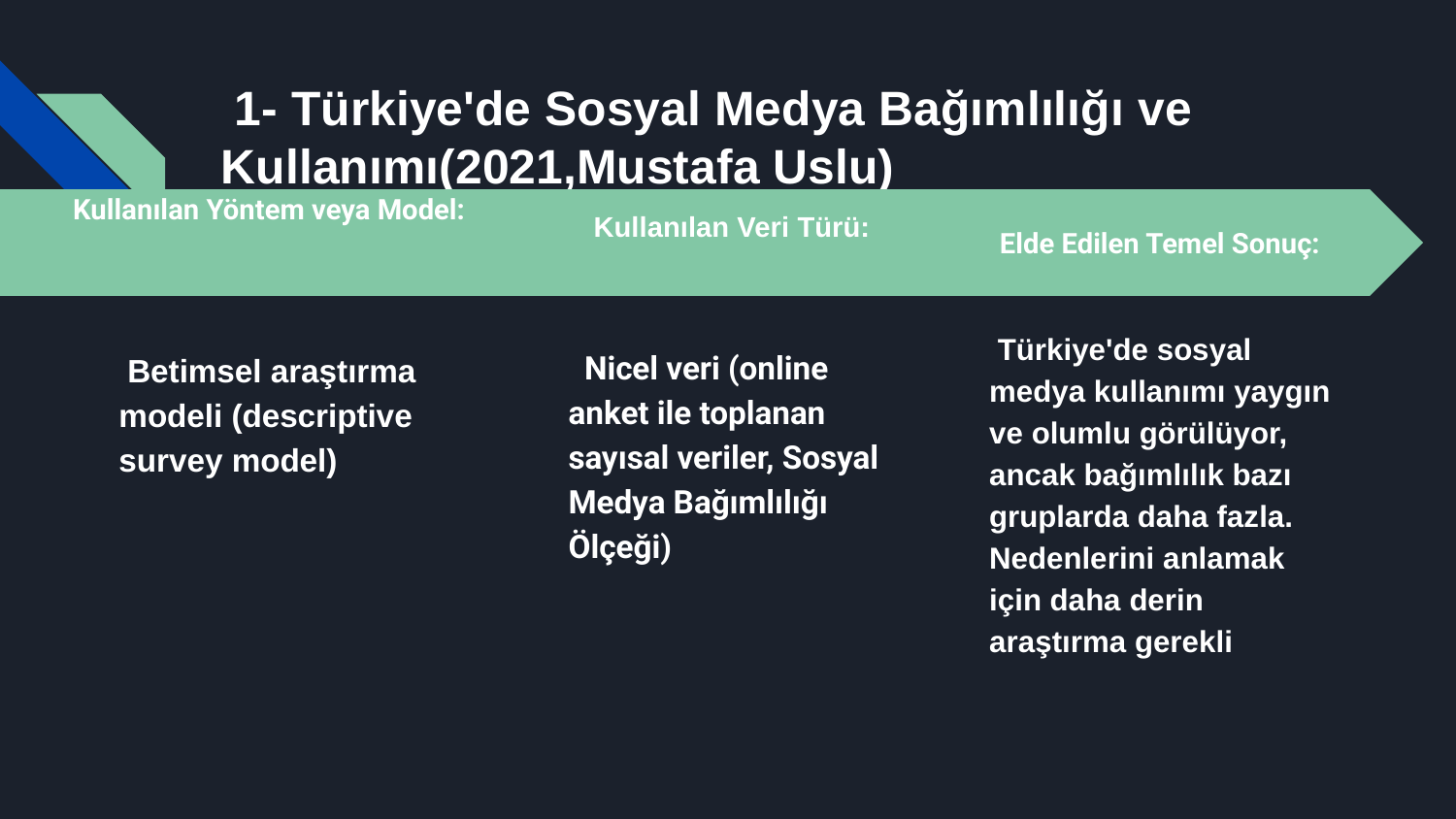

# 1- Türkiye'de Sosyal Medya Bağımlılığı ve Kullanımı(2021,Mustafa Uslu)

Kullanılan Veri Türü:

  Nicel veri (online anket ile toplanan sayısal veriler, Sosyal Medya Bağımlılığı Ölçeği)

Elde Edilen Temel Sonuç:

 Türkiye'de sosyal medya kullanımı yaygın ve olumlu görülüyor, ancak bağımlılık bazı gruplarda daha fazla. Nedenlerini anlamak için daha derin araştırma gerekli

Kullanılan Yöntem veya Model:

 Betimsel araştırma modeli (descriptive survey model)